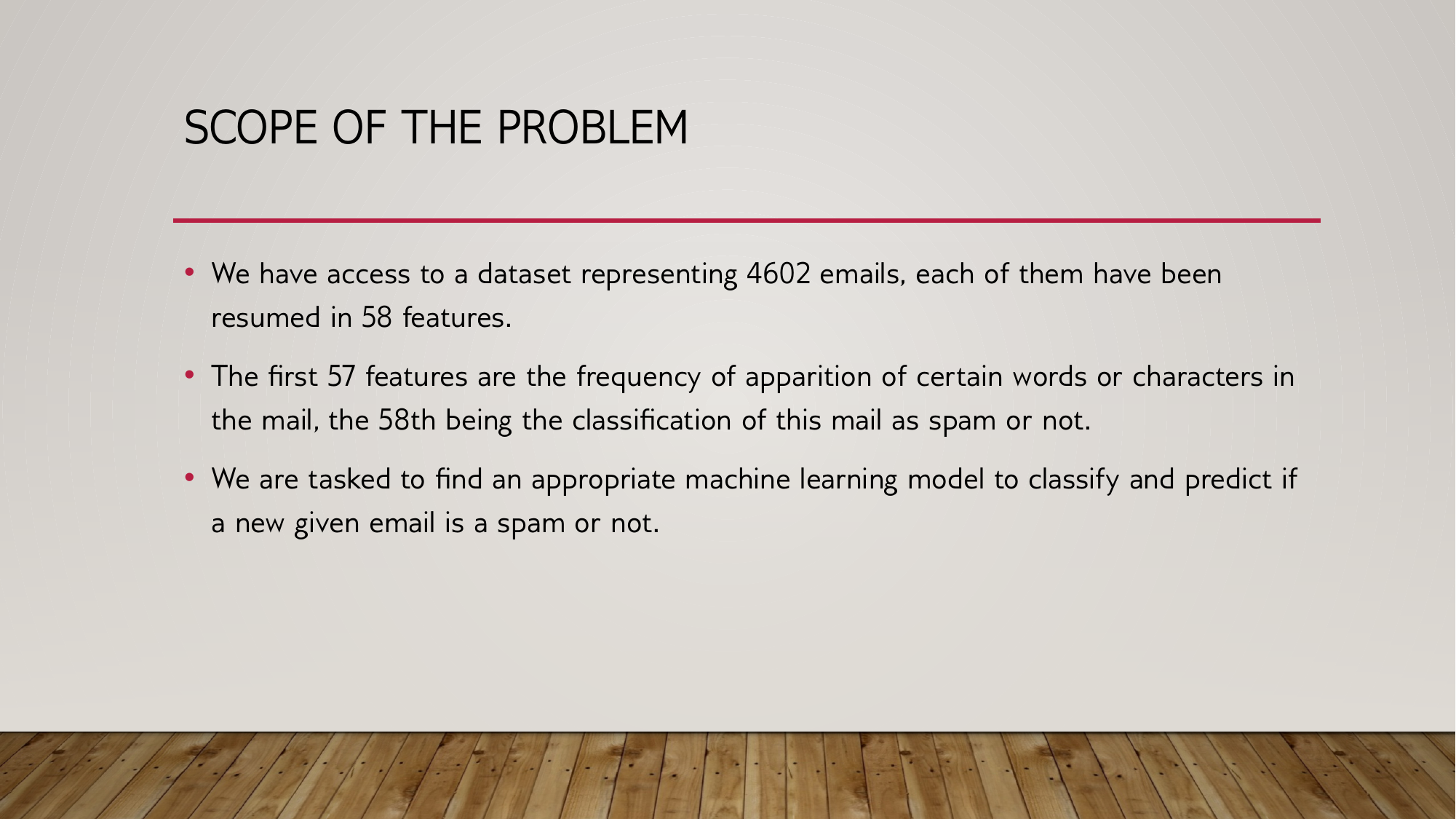

# Scope of the problem
We have access to a dataset representing 4602 emails, each of them have been resumed in 58 features.
The first 57 features are the frequency of apparition of certain words or characters in the mail, the 58th being the classification of this mail as spam or not.
We are tasked to find an appropriate machine learning model to classify and predict if a new given email is a spam or not.